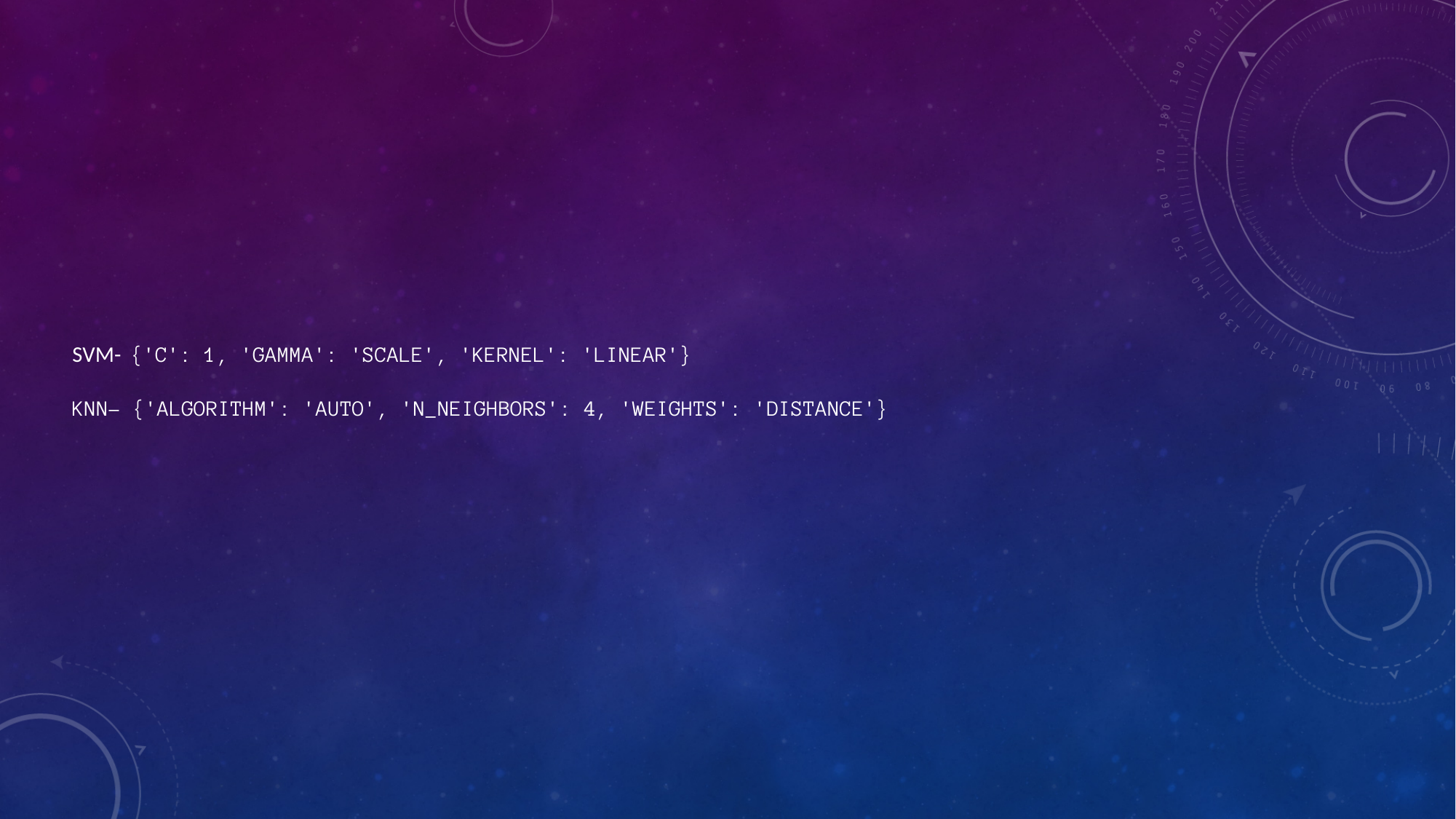

# SVM-  {'C': 1, 'gamma': 'scale', 'kernel': 'linear'} KNN- {'algorithm': 'auto', 'n_neighbors': 4, 'weights': 'distance'}